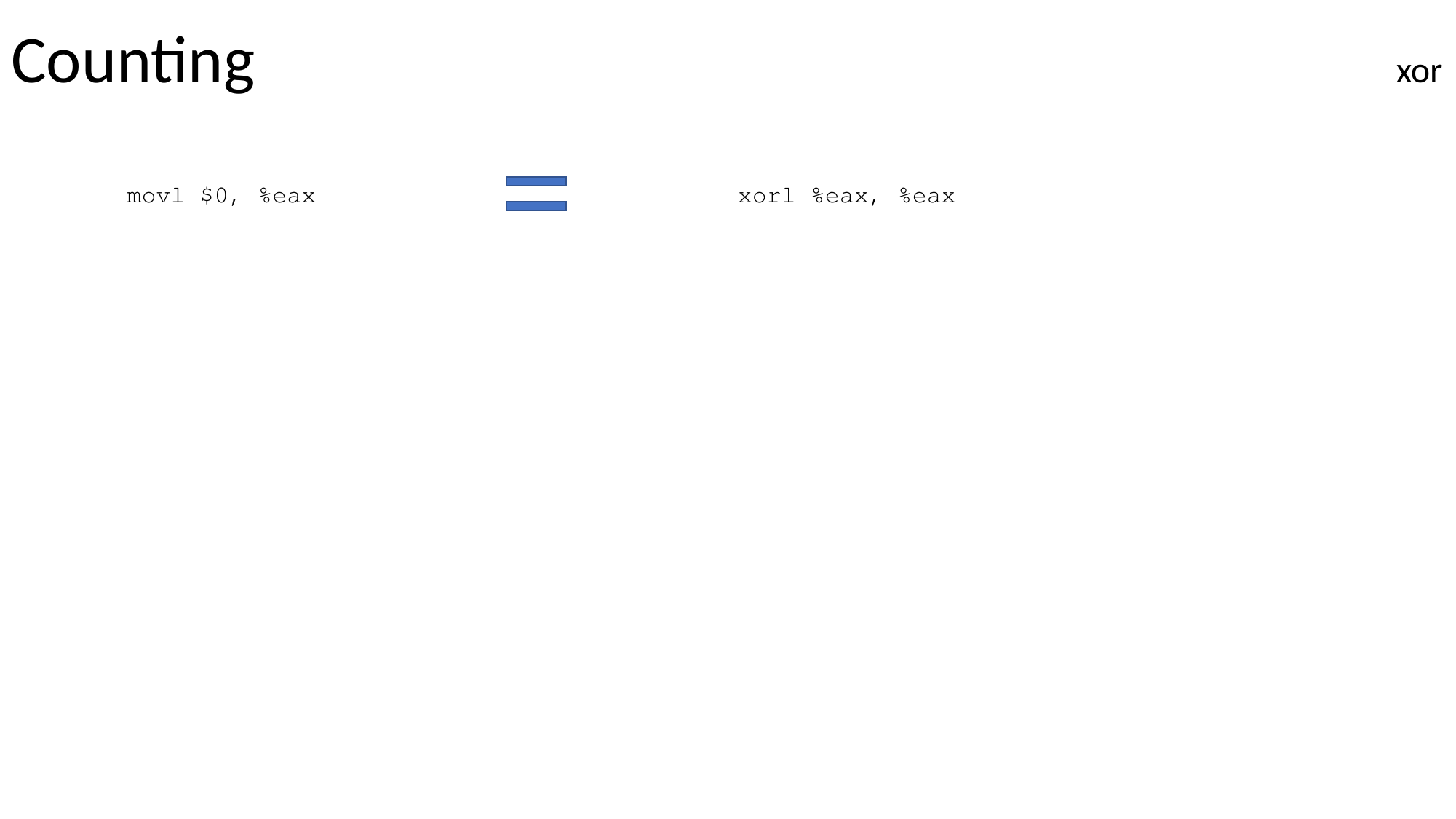

Counting  								     		     xor

movl $0, %eax
xorl %eax, %eax